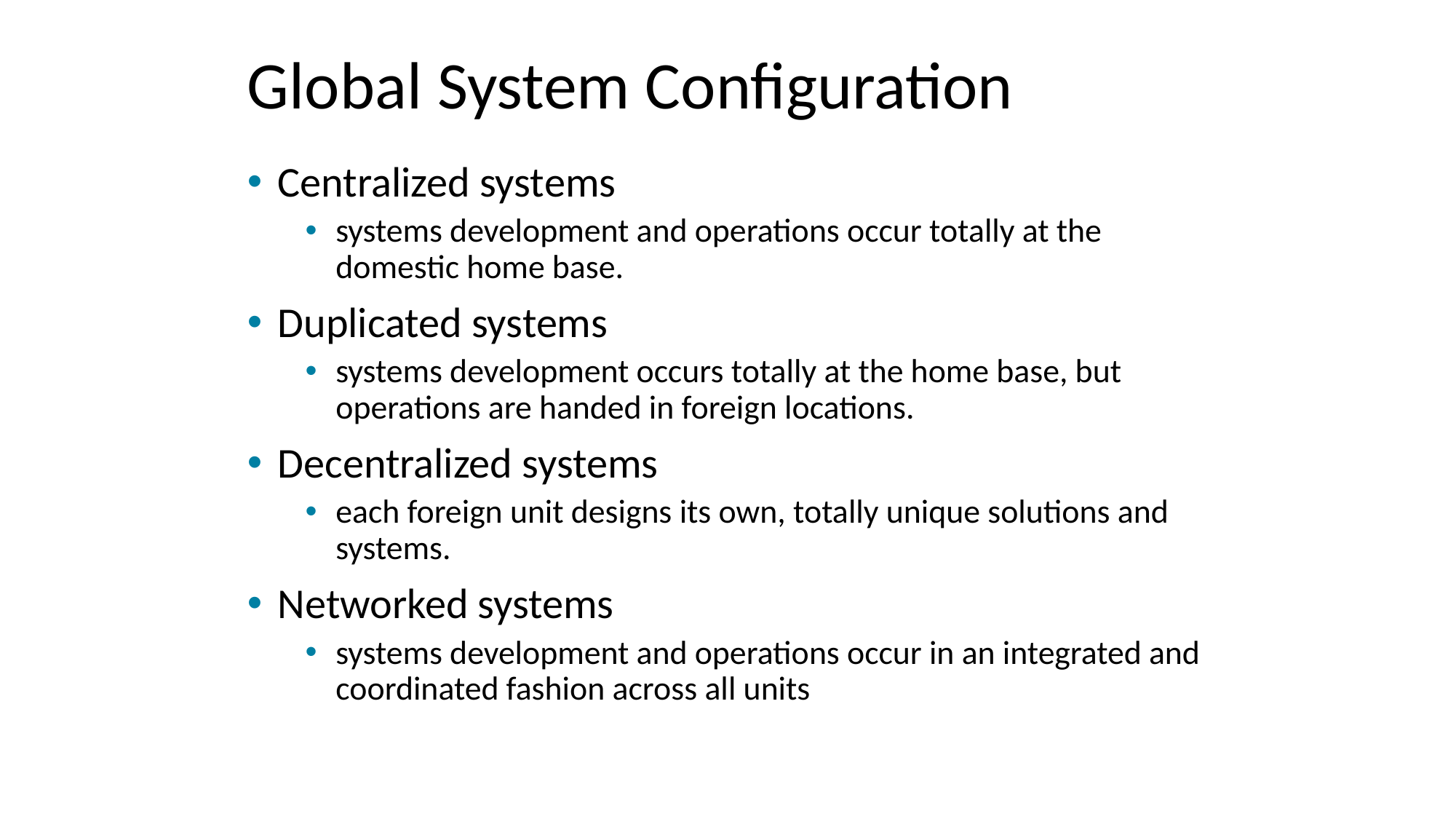

# Global System Configuration
Centralized systems
systems development and operations occur totally at the domestic home base.
Duplicated systems
systems development occurs totally at the home base, but operations are handed in foreign locations.
Decentralized systems
each foreign unit designs its own, totally unique solutions and systems.
Networked systems
systems development and operations occur in an integrated and coordinated fashion across all units